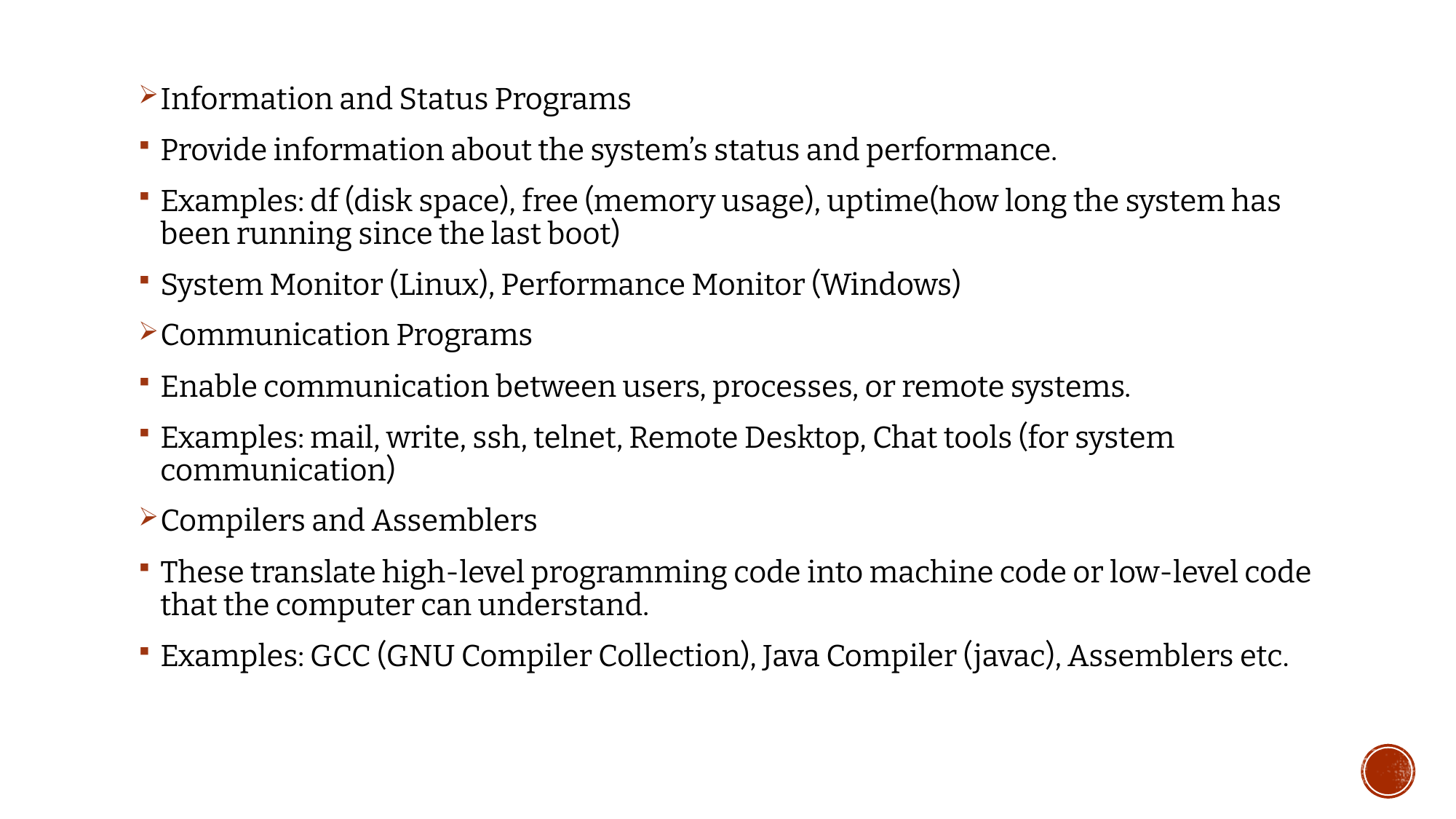

Information and Status Programs
Provide information about the system’s status and performance.
Examples: df (disk space), free (memory usage), uptime(how long the system has been running since the last boot)
System Monitor (Linux), Performance Monitor (Windows)
Communication Programs
Enable communication between users, processes, or remote systems.
Examples: mail, write, ssh, telnet, Remote Desktop, Chat tools (for system communication)
Compilers and Assemblers
These translate high-level programming code into machine code or low-level code that the computer can understand.
Examples: GCC (GNU Compiler Collection), Java Compiler (javac), Assemblers etc.